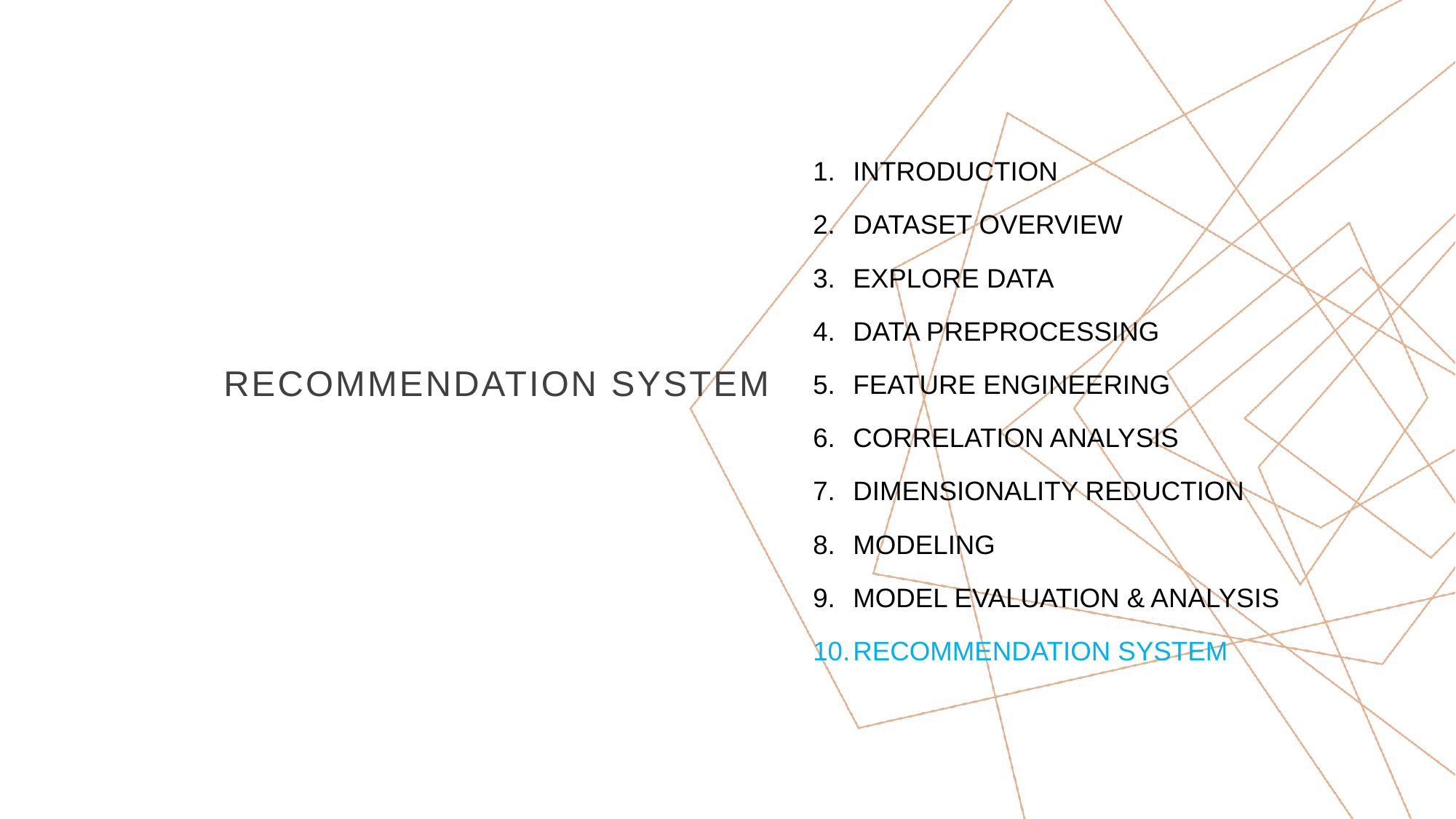

INTRODUCTION
DATASET OVERVIEW
EXPLORE DATA
DATA PREPROCESSING
FEATURE ENGINEERING
CORRELATION ANALYSIS
DIMENSIONALITY REDUCTION
MODELING
MODEL EVALUATION & ANALYSIS
RECOMMENDATION SYSTEM

# RECOMMENDATION SYSTEM